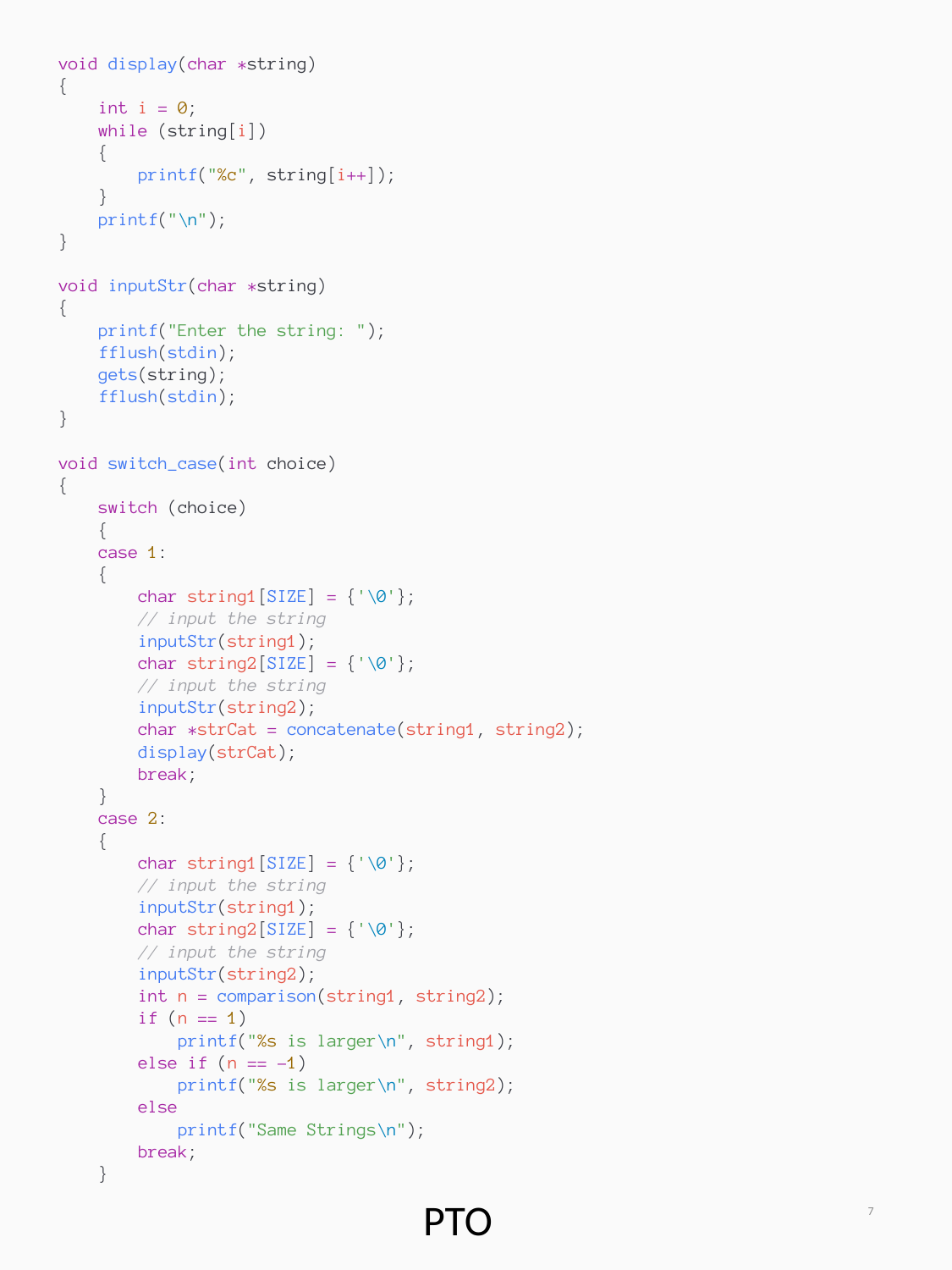

void display(char *string)
{
    int i = 0;
    while (string[i])
    {
        printf("%c", string[i++]);
    }
    printf("\n");
}
void inputStr(char *string)
{
    printf("Enter the string: ");
    fflush(stdin);
    gets(string);
    fflush(stdin);
}
void switch_case(int choice)
{
    switch (choice)
    {
    case 1:
    {
        char string1[SIZE] = {'\0'};
        // input the string
        inputStr(string1);
        char string2[SIZE] = {'\0'};
        // input the string
        inputStr(string2);
        char *strCat = concatenate(string1, string2);
        display(strCat);
        break;
    }
    case 2:
    {
        char string1[SIZE] = {'\0'};
        // input the string
        inputStr(string1);
        char string2[SIZE] = {'\0'};
        // input the string
        inputStr(string2);
        int n = comparison(string1, string2);
        if (n == 1)
            printf("%s is larger\n", string1);
        else if (n == -1)
            printf("%s is larger\n", string2);
        else
            printf("Same Strings\n");
        break;
    }

7
PTO